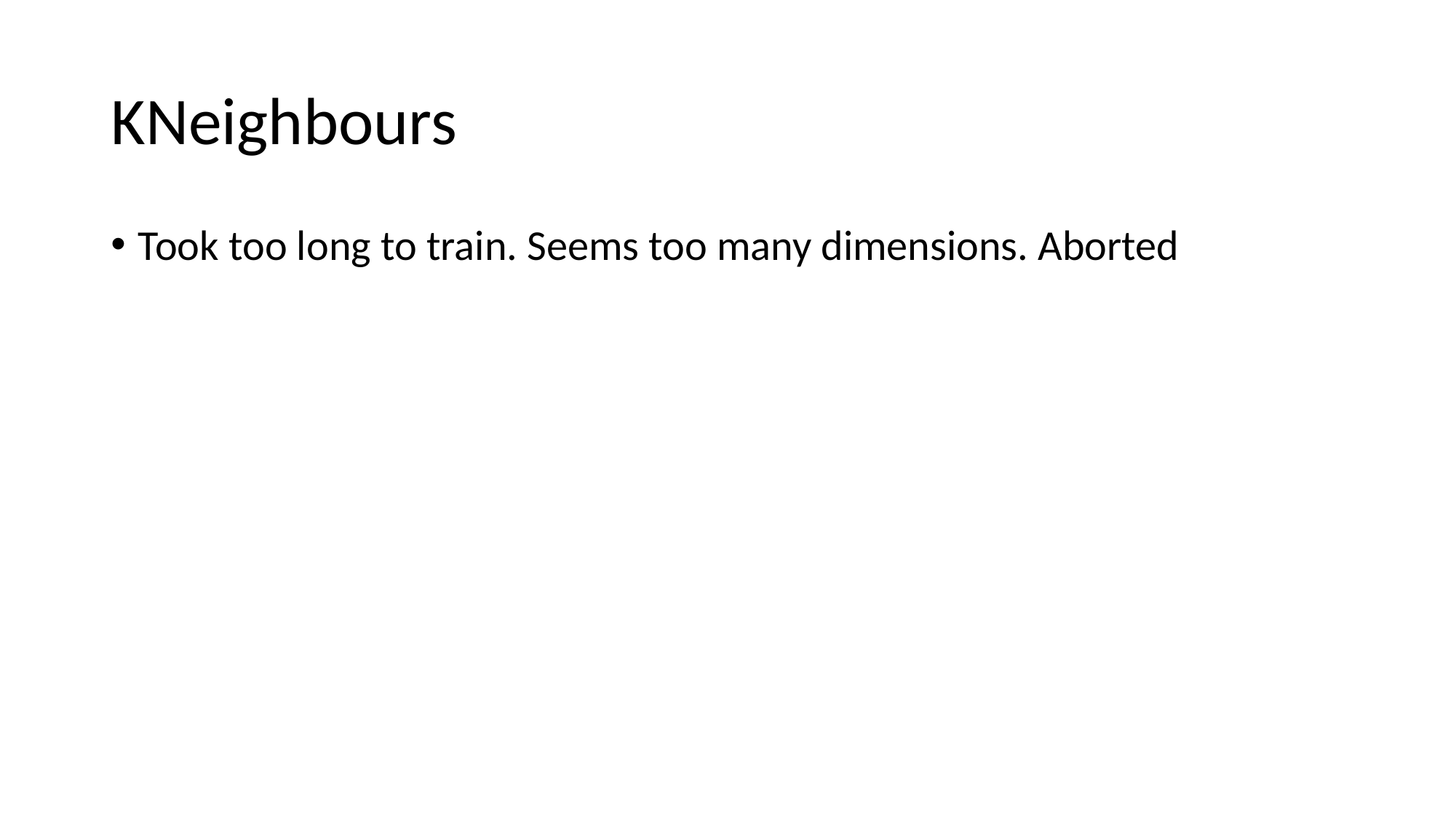

# KNeighbours
Took too long to train. Seems too many dimensions. Aborted